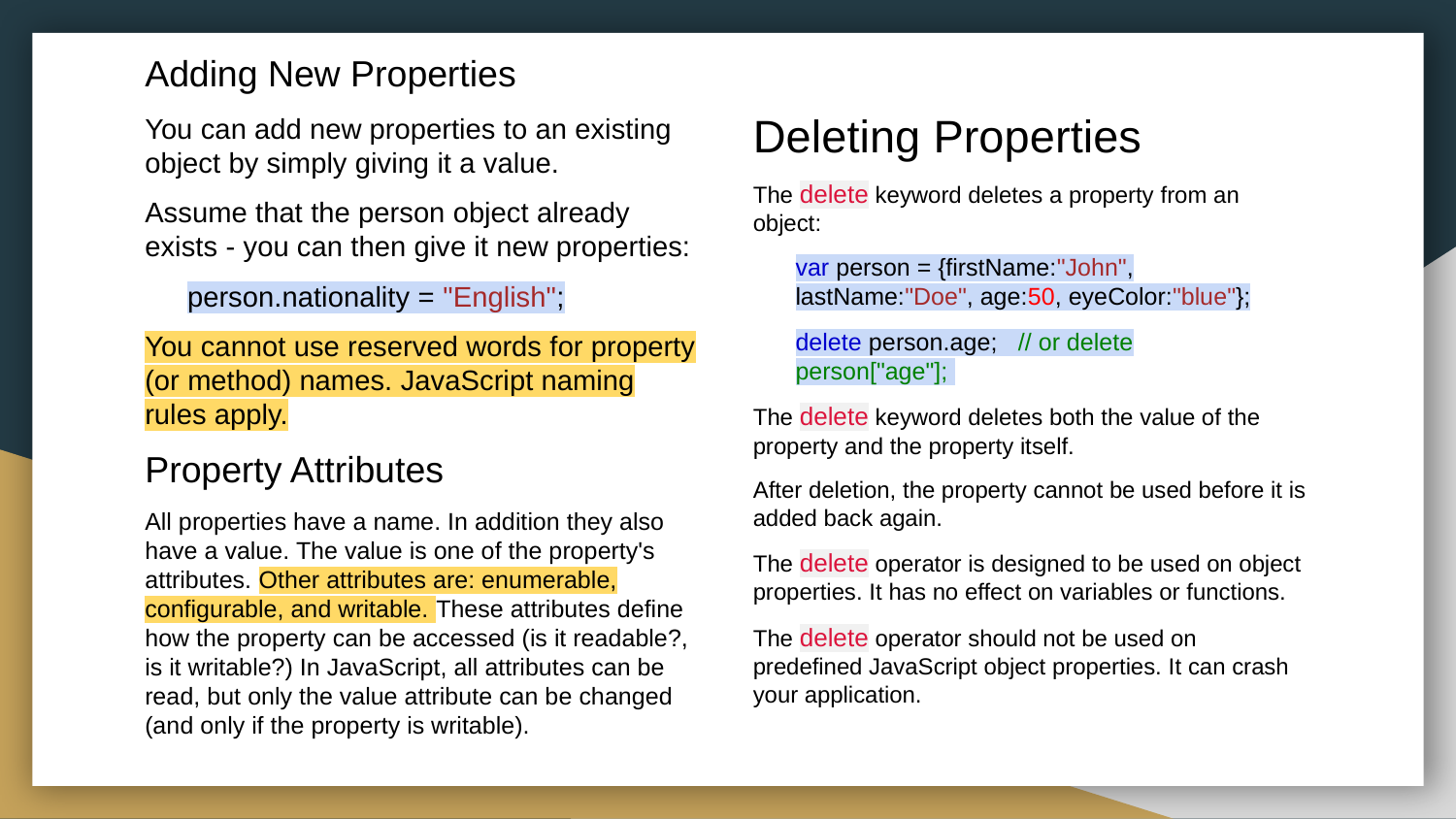

Adding New Properties
You can add new properties to an existing object by simply giving it a value.
Assume that the person object already exists - you can then give it new properties:
person.nationality = "English";
You cannot use reserved words for property (or method) names. JavaScript naming rules apply.
Property Attributes
All properties have a name. In addition they also have a value. The value is one of the property's attributes. Other attributes are: enumerable, configurable, and writable. These attributes define how the property can be accessed (is it readable?, is it writable?) In JavaScript, all attributes can be read, but only the value attribute can be changed (and only if the property is writable).

Deleting Properties
The delete keyword deletes a property from an object:
var person = {firstName:"John", lastName:"Doe", age:50, eyeColor:"blue"};
delete person.age;   // or delete person["age"];
The delete keyword deletes both the value of the property and the property itself.
After deletion, the property cannot be used before it is added back again.
The delete operator is designed to be used on object properties. It has no effect on variables or functions.
The delete operator should not be used on predefined JavaScript object properties. It can crash your application.